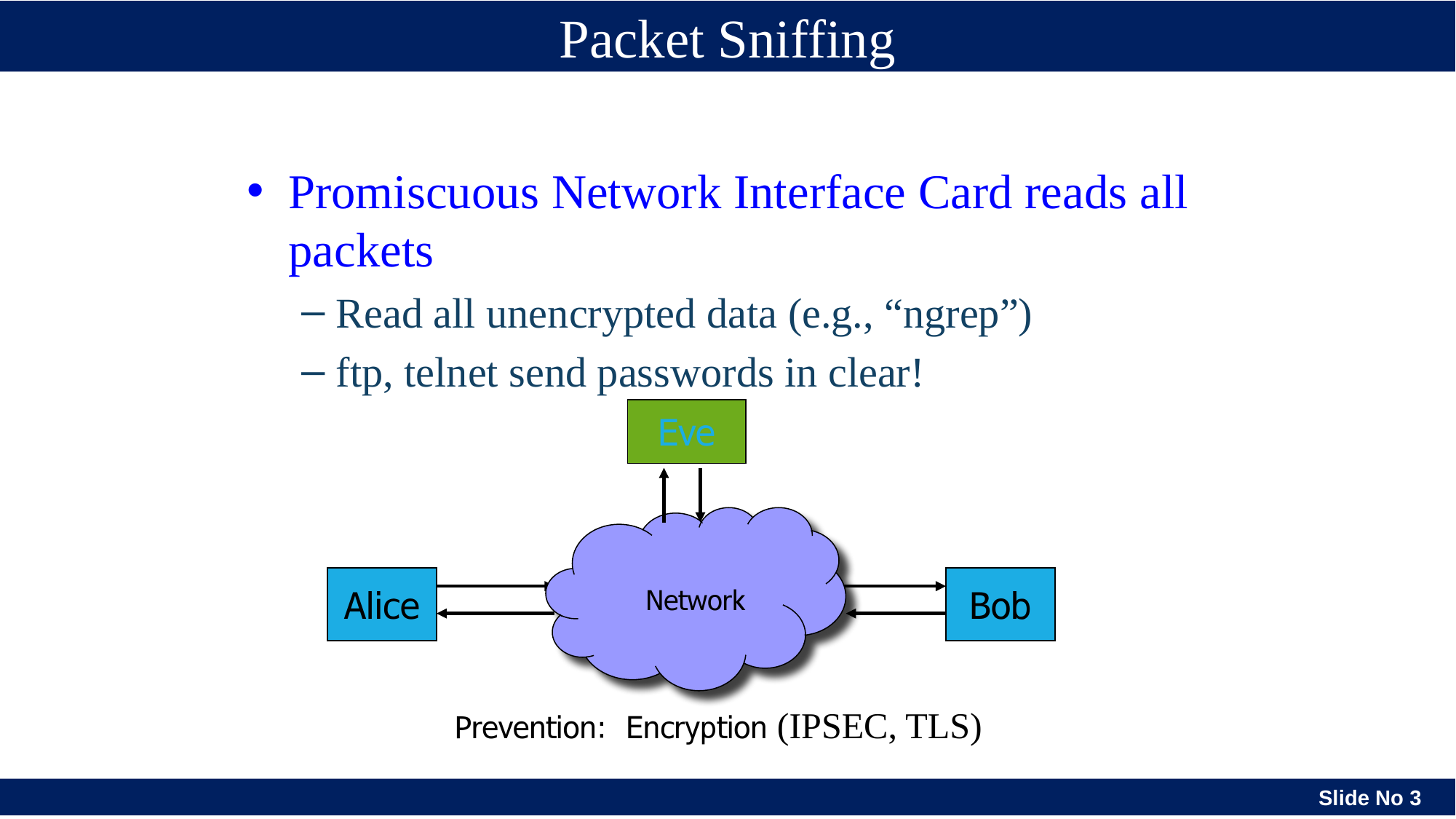

# Packet Sniffing
CS526
Topic 18: Network Security
3
Promiscuous Network Interface Card reads all packets
Read all unencrypted data (e.g., “ngrep”)
ftp, telnet send passwords in clear!

Eve
Network
Alice
Bob
Prevention:  Encryption (IPSEC, TLS)